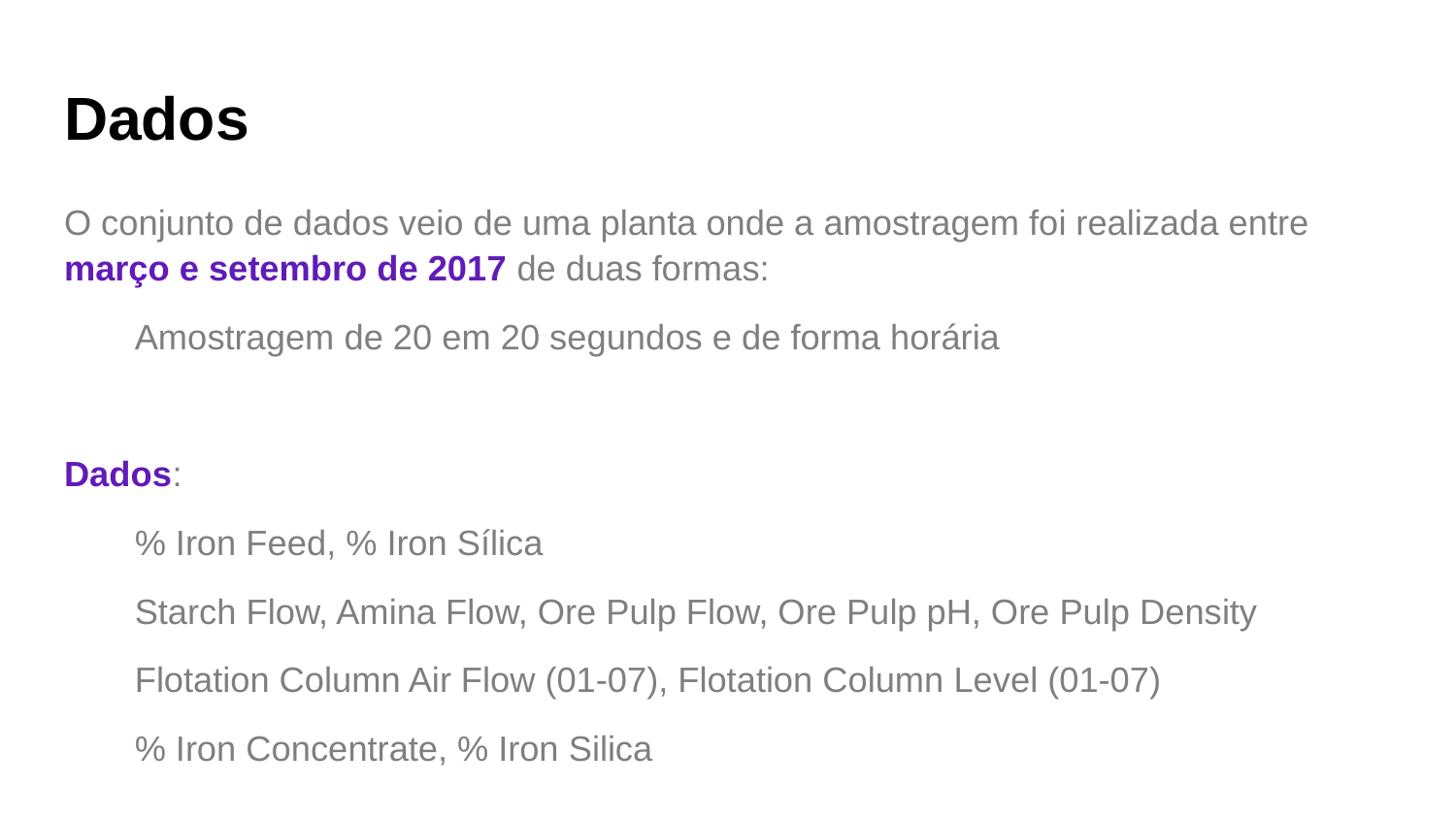

# Dados
O conjunto de dados veio de uma planta onde a amostragem foi realizada entre março e setembro de 2017 de duas formas:
Amostragem de 20 em 20 segundos e de forma horária

Dados:
% Iron Feed, % Iron Sílica
Starch Flow, Amina Flow, Ore Pulp Flow, Ore Pulp pH, Ore Pulp Density
Flotation Column Air Flow (01-07), Flotation Column Level (01-07)
% Iron Concentrate, % Iron Silica